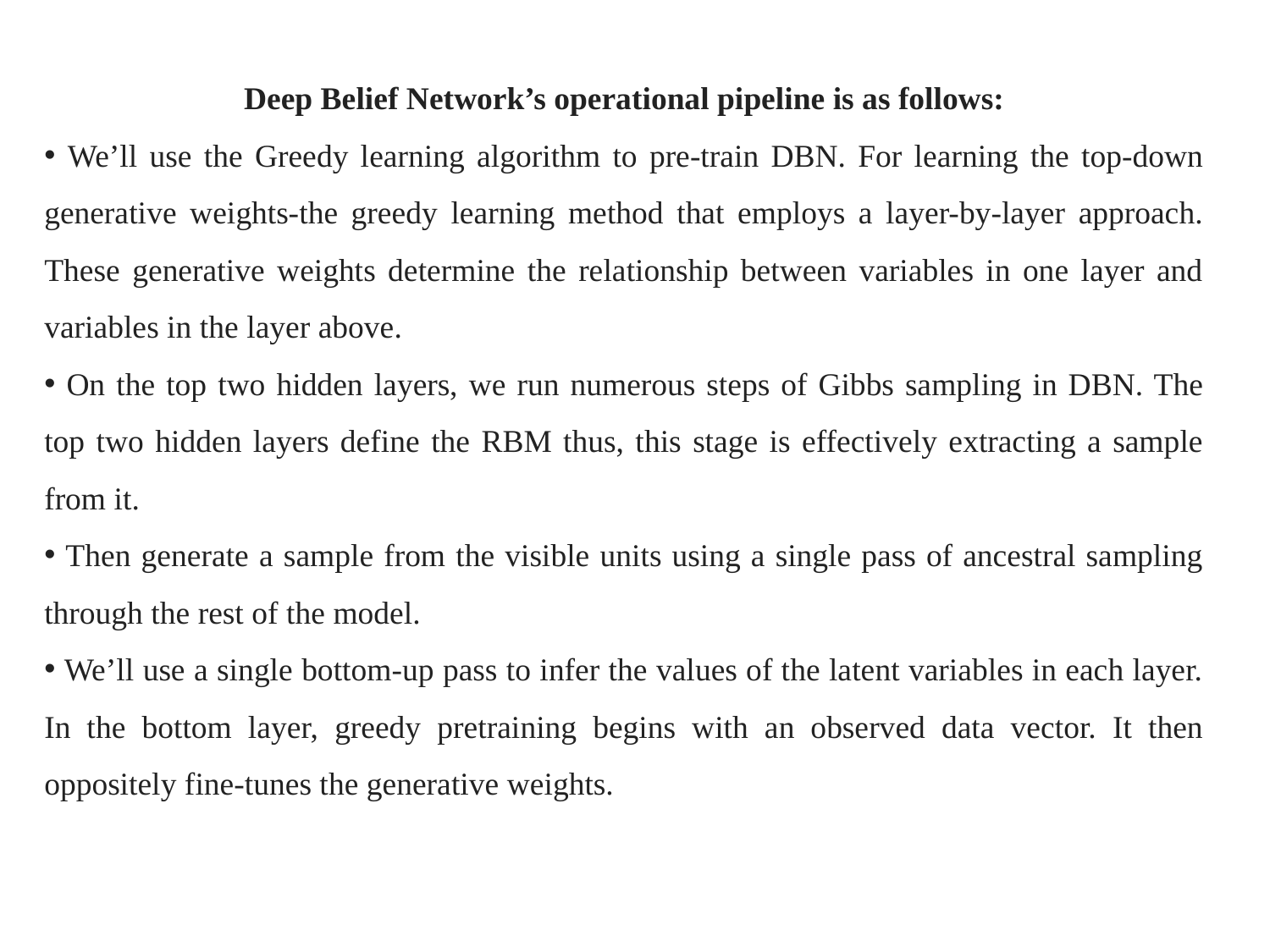

Deep Belief Network’s operational pipeline is as follows:
 We’ll use the Greedy learning algorithm to pre-train DBN. For learning the top-down generative weights-the greedy learning method that employs a layer-by-layer approach. These generative weights determine the relationship between variables in one layer and variables in the layer above.
 On the top two hidden layers, we run numerous steps of Gibbs sampling in DBN. The top two hidden layers define the RBM thus, this stage is effectively extracting a sample from it.
 Then generate a sample from the visible units using a single pass of ancestral sampling through the rest of the model.
 We’ll use a single bottom-up pass to infer the values of the latent variables in each layer. In the bottom layer, greedy pretraining begins with an observed data vector. It then oppositely fine-tunes the generative weights.